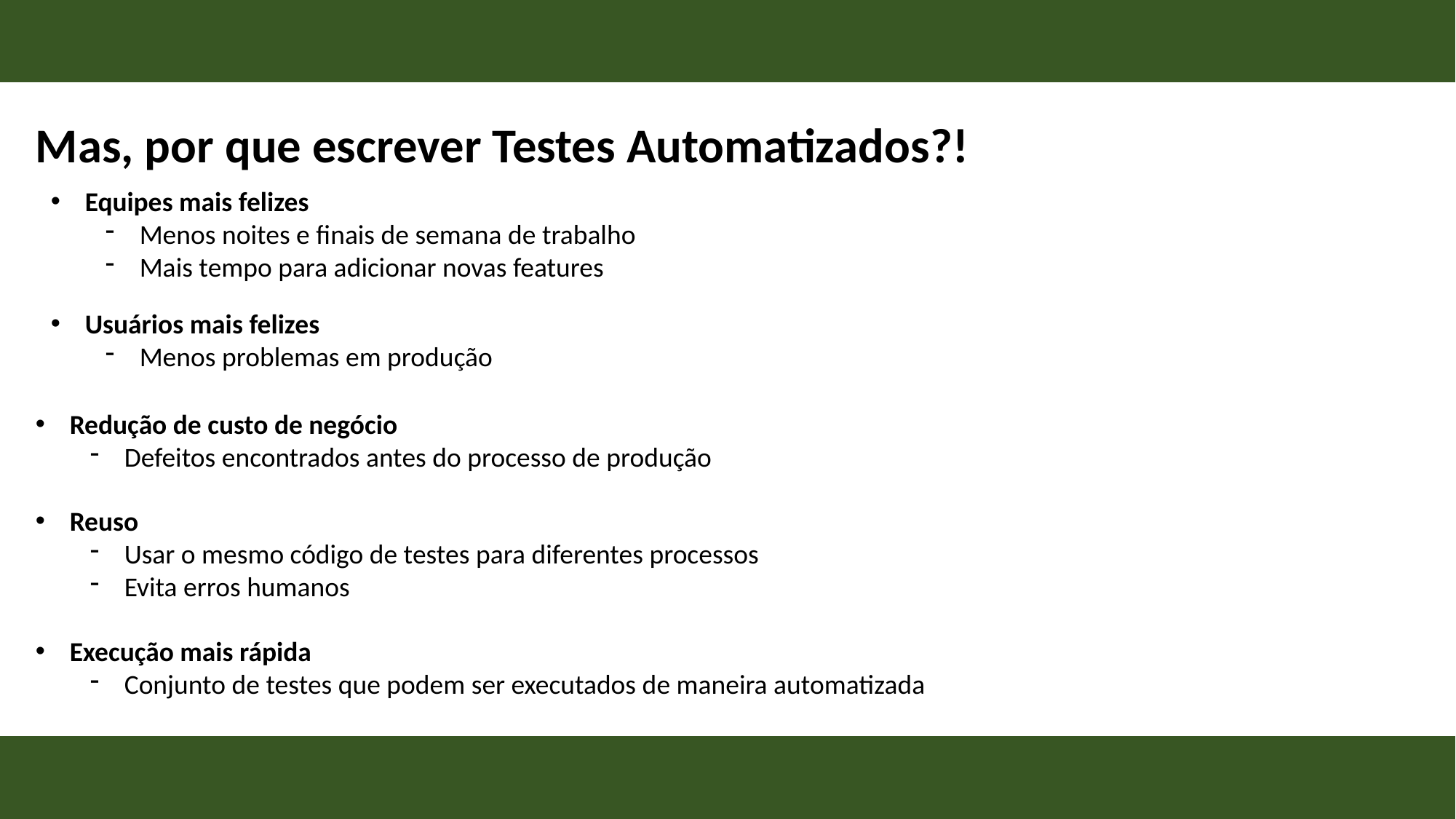

Mas, por que escrever Testes Automatizados?!
Equipes mais felizes
Menos noites e finais de semana de trabalho
Mais tempo para adicionar novas features
Usuários mais felizes
Menos problemas em produção
Redução de custo de negócio
Defeitos encontrados antes do processo de produção
Reuso
Usar o mesmo código de testes para diferentes processos
Evita erros humanos
Execução mais rápida
Conjunto de testes que podem ser executados de maneira automatizada